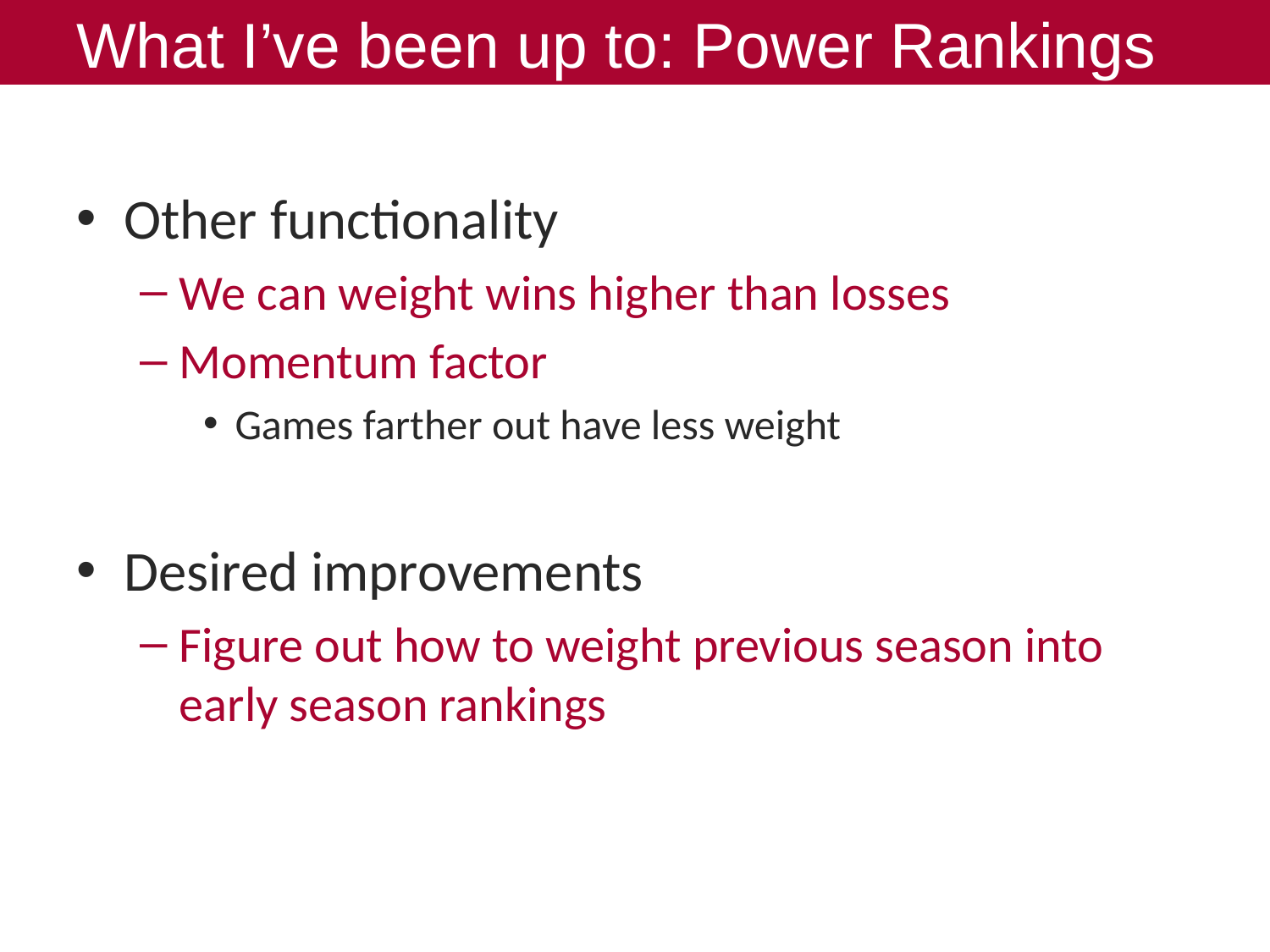

# What I’ve been up to: Power Rankings
Other functionality
We can weight wins higher than losses
Momentum factor
Games farther out have less weight

Desired improvements
Figure out how to weight previous season into early season rankings